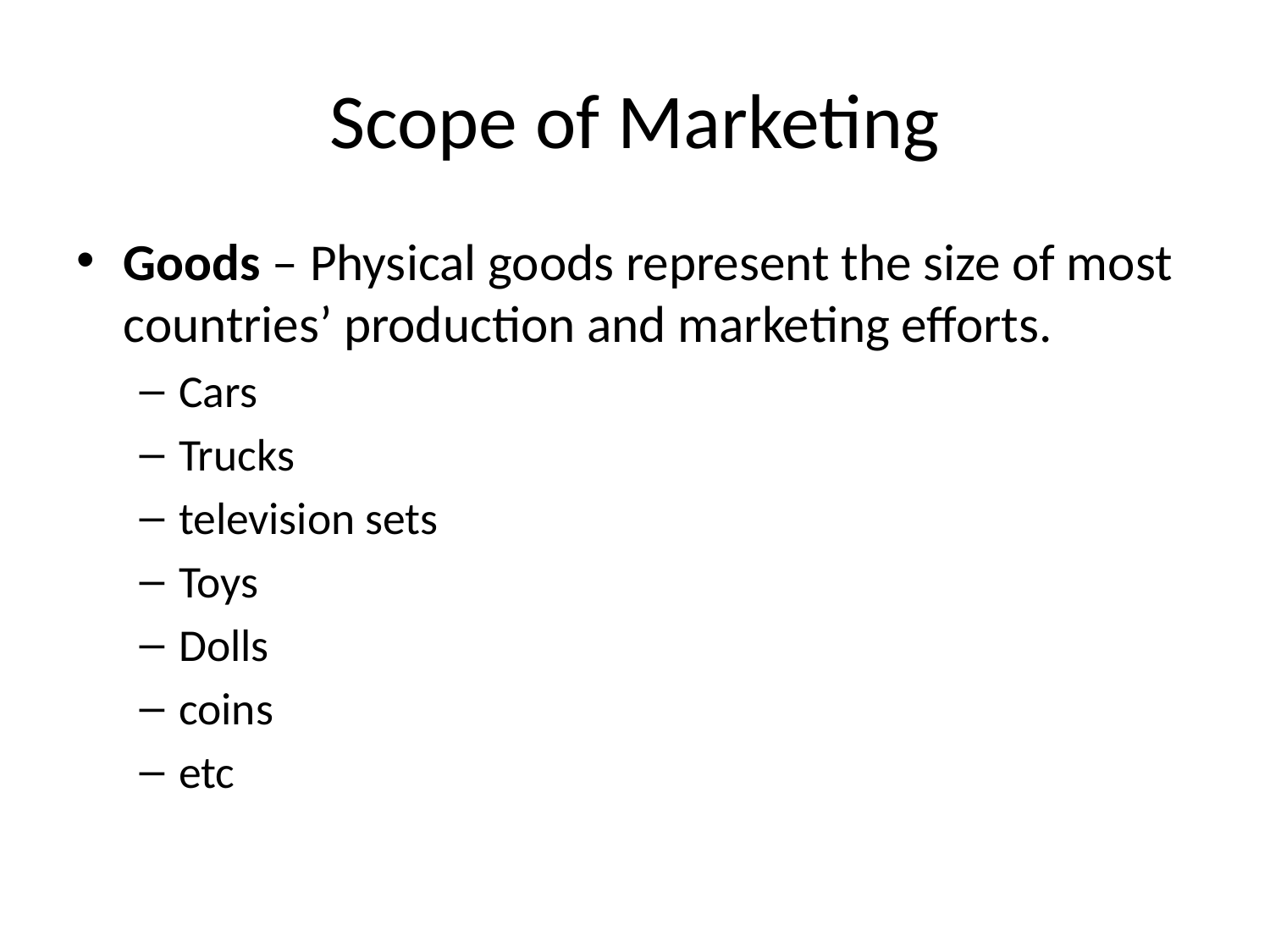

# Scope of Marketing
Goods – Physical goods represent the size of most countries’ production and marketing efforts.
Cars
Trucks
television sets
Toys
Dolls
coins
etc